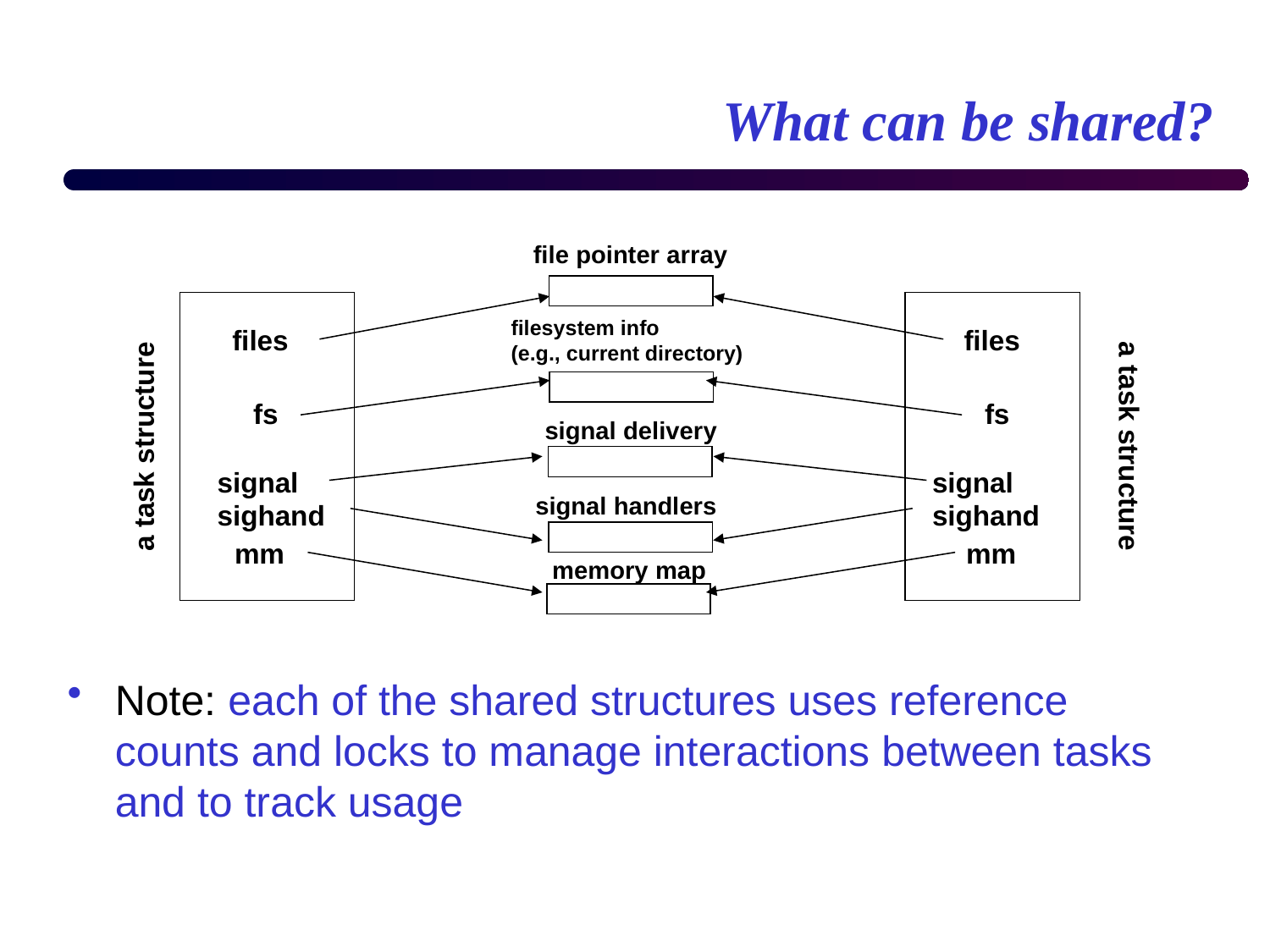

# What can be shared?
file pointer array

filesystem info
(e.g., current directory)
files
files

fs
fs
signal delivery
a task structure
a task structure

signal
sighand
signal
sighand
signal handlers

mm
mm
memory map

Note: each of the shared structures uses reference counts and locks to manage interactions between tasks and to track usage